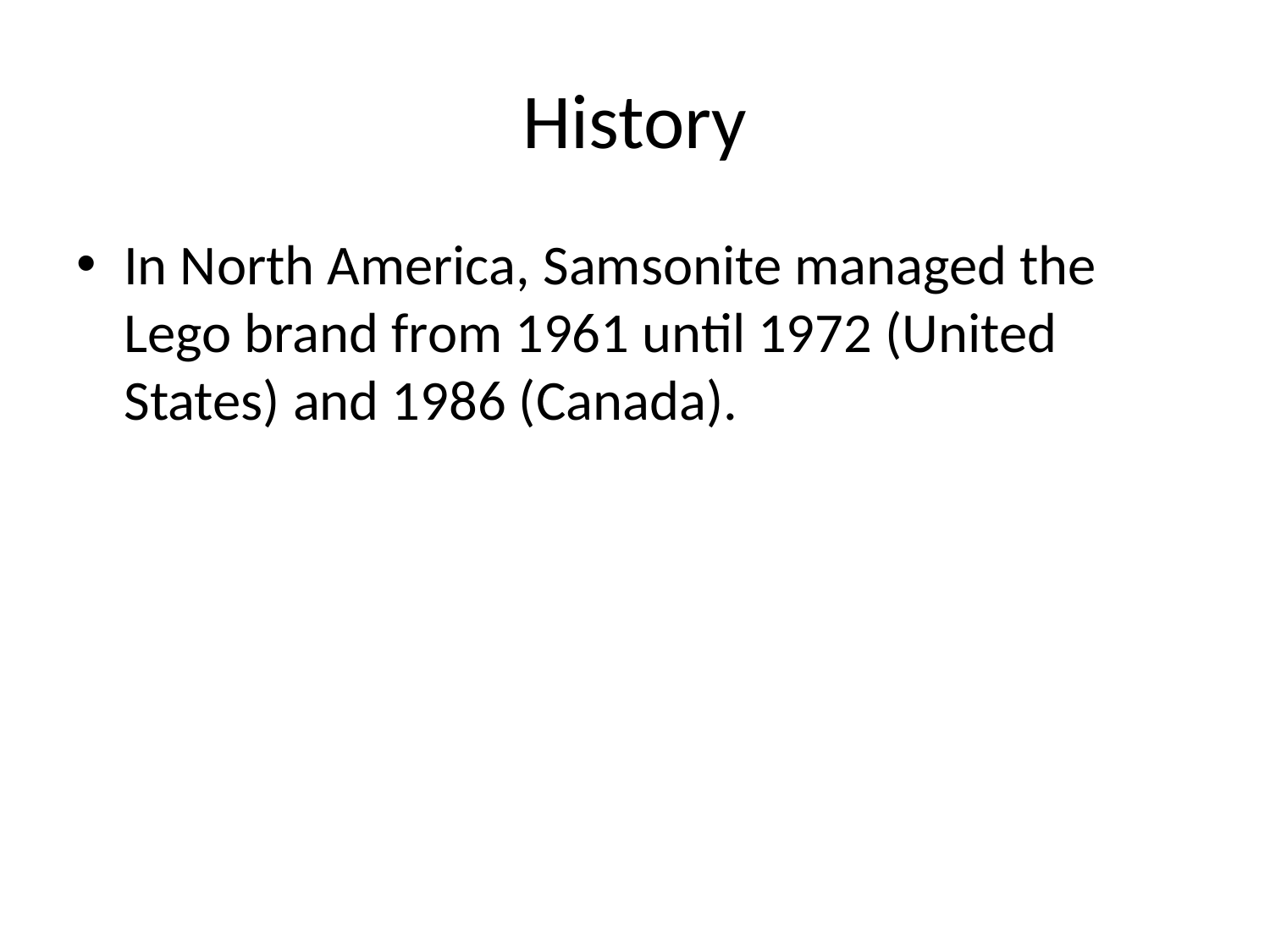

# History
In North America, Samsonite managed the Lego brand from 1961 until 1972 (United States) and 1986 (Canada).